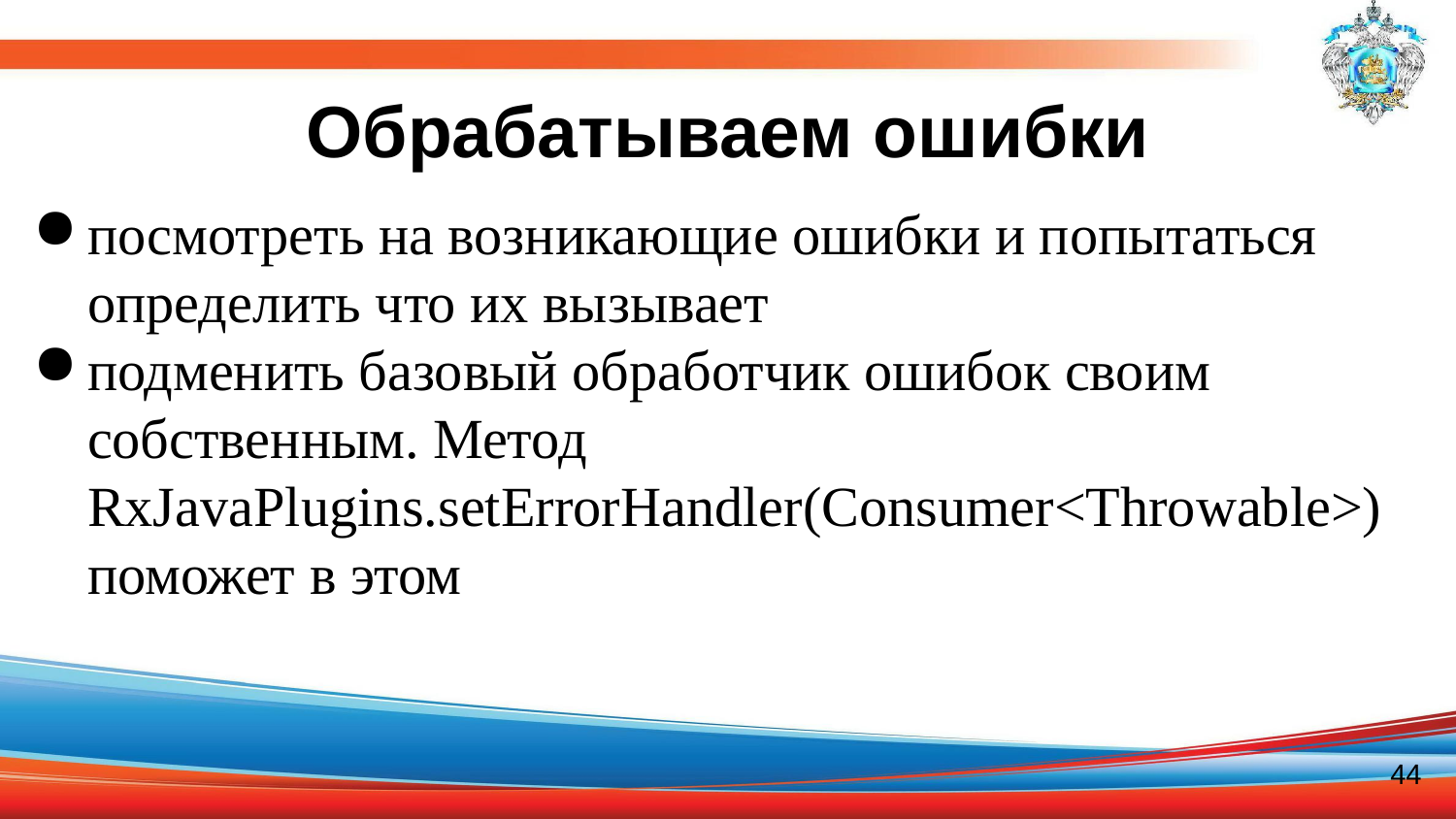

# Обрабатываем ошибки
посмотреть на возникающие ошибки и попытаться определить что их вызывает
подменить базовый обработчик ошибок своим собственным. Метод RxJavaPlugins.setErrorHandler(Consumer<Throwable>) поможет в этом
44